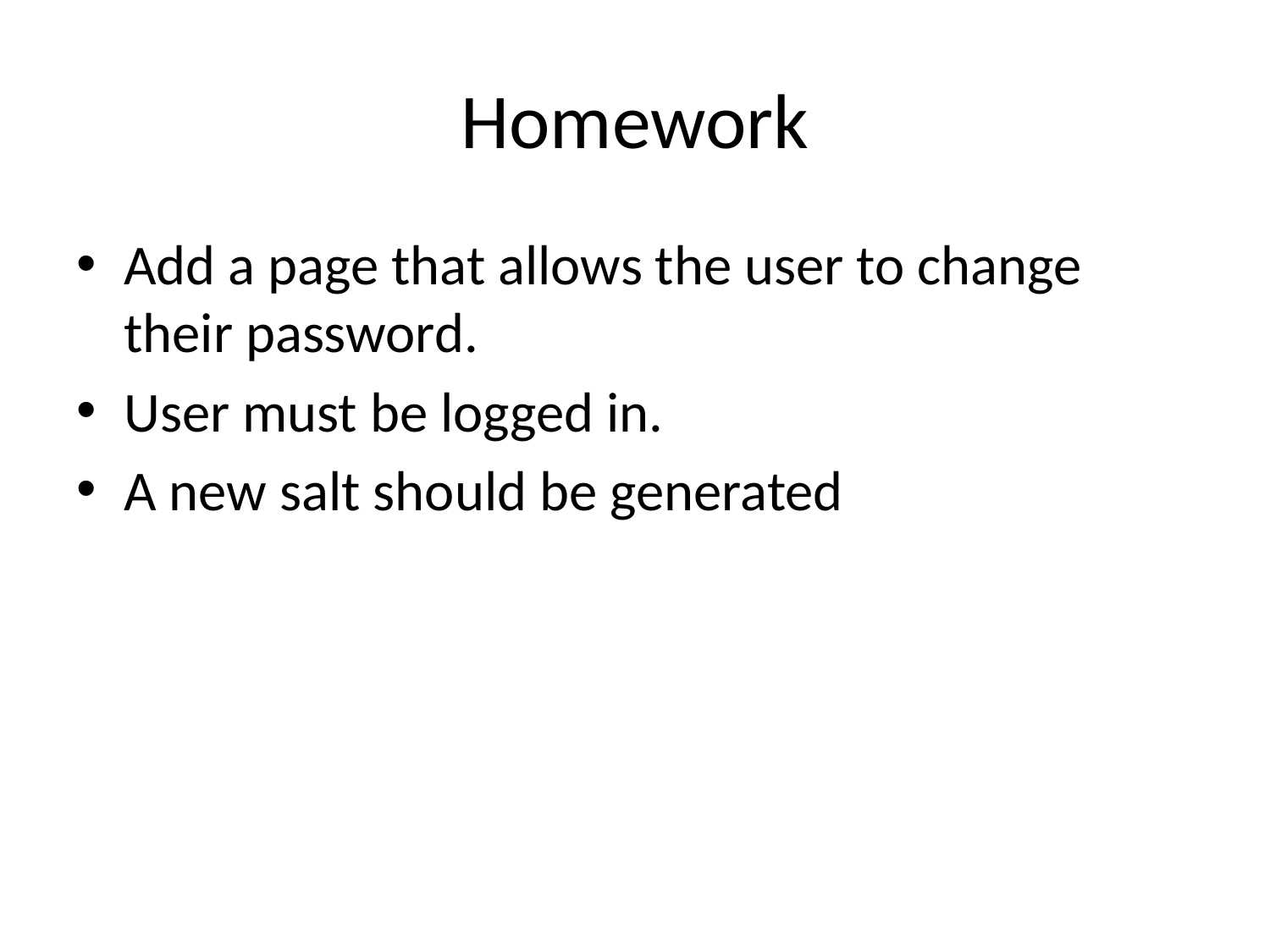

# Homework
Add a page that allows the user to change their password.
User must be logged in.
A new salt should be generated